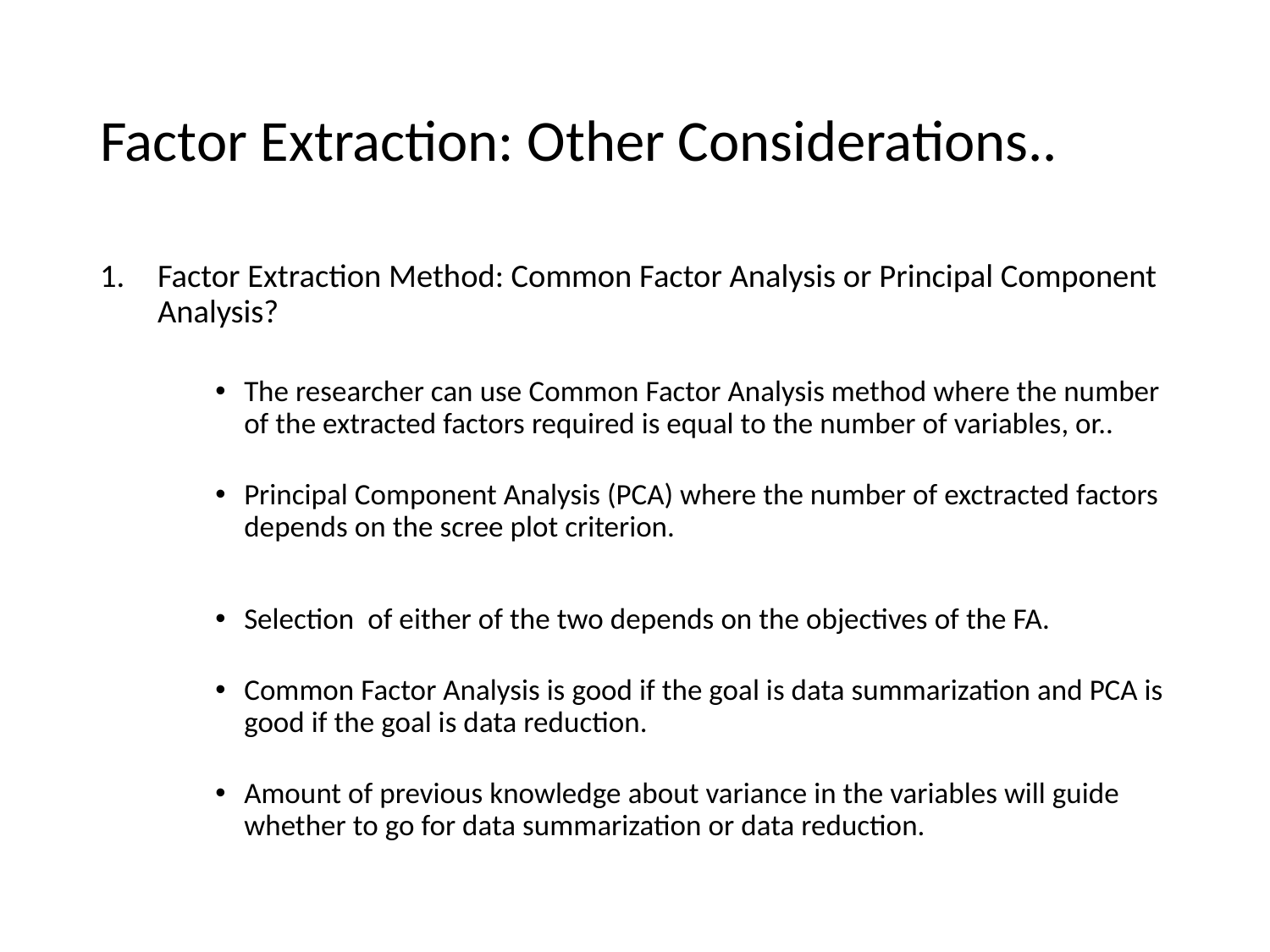

# Factor Extraction: Other Considerations..
Factor Extraction Method: Common Factor Analysis or Principal Component Analysis?
The researcher can use Common Factor Analysis method where the number of the extracted factors required is equal to the number of variables, or..
Principal Component Analysis (PCA) where the number of exctracted factors depends on the scree plot criterion.

Selection  of either of the two depends on the objectives of the FA.
Common Factor Analysis is good if the goal is data summarization and PCA is good if the goal is data reduction.
Amount of previous knowledge about variance in the variables will guide whether to go for data summarization or data reduction.